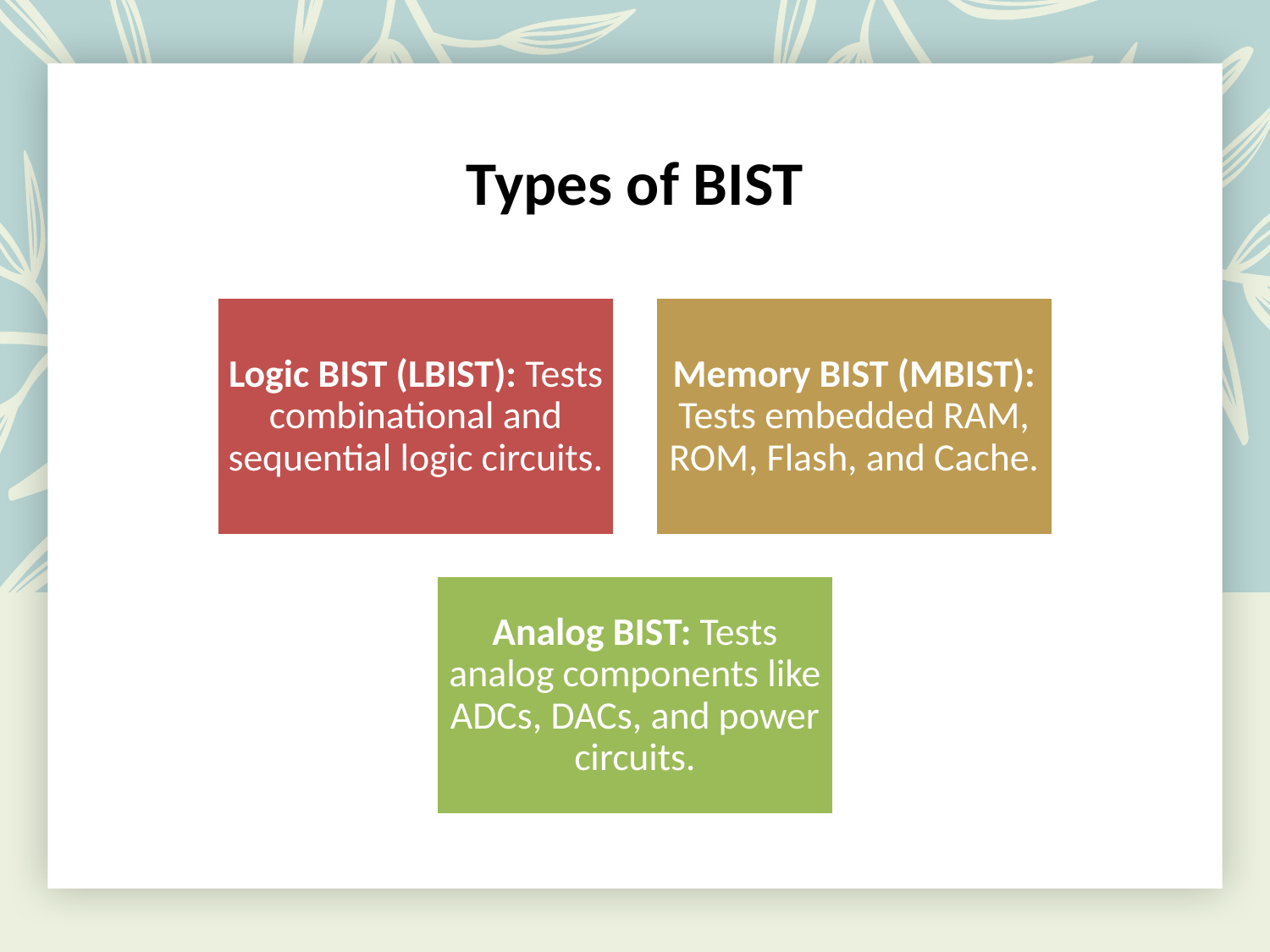

# Types of BIST
Logic BIST (LBIST): Tests combinational and sequential logic circuits.
Memory BIST (MBIST): Tests embedded RAM, ROM, Flash, and Cache.
Analog BIST: Tests analog components like ADCs, DACs, and power circuits.